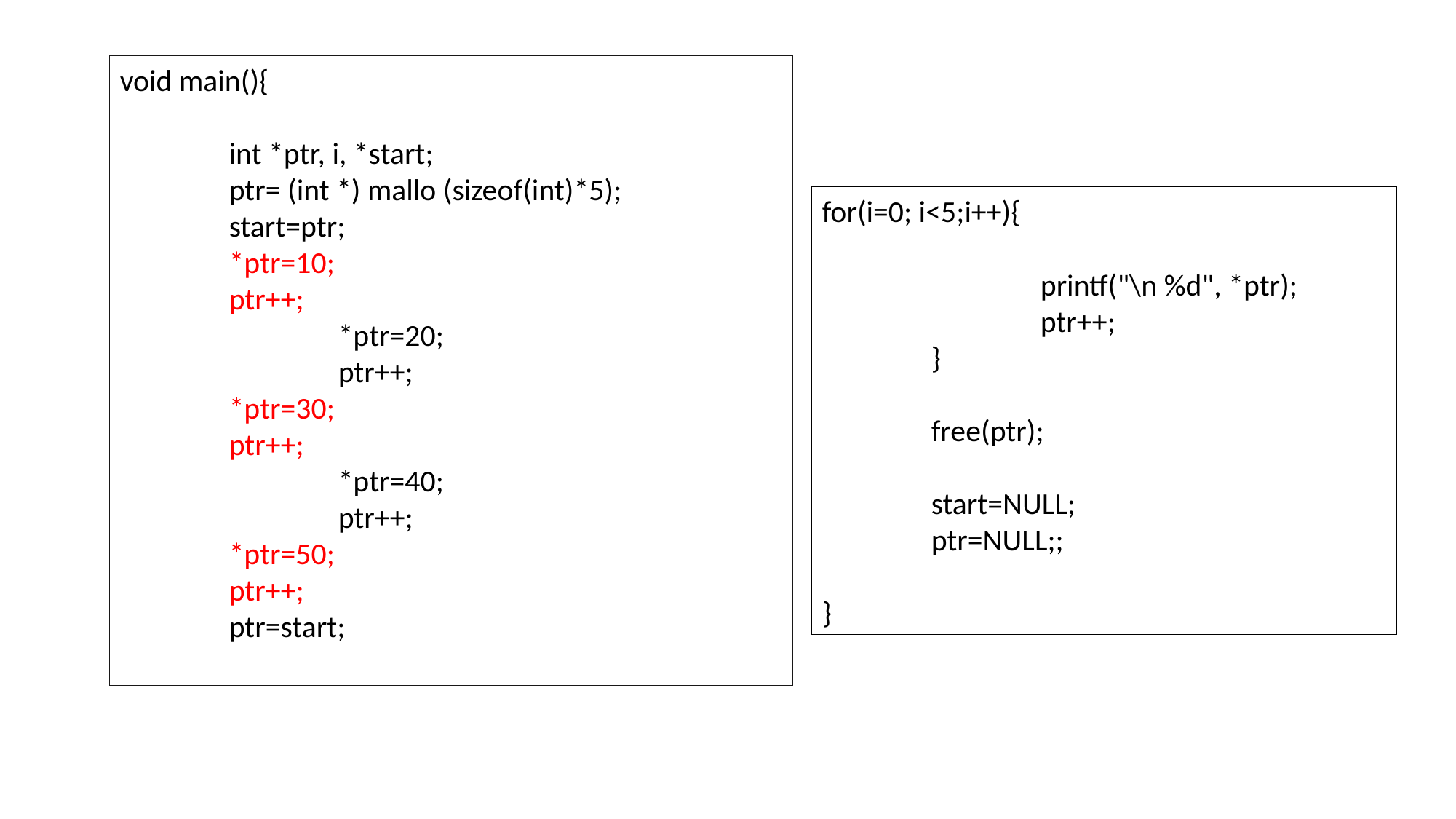

void main(){

	int *ptr, i, *start;
	ptr= (int *) mallo (sizeof(int)*5);
	start=ptr;
	*ptr=10;
	ptr++;
		*ptr=20;
		ptr++;
	*ptr=30;
	ptr++;
		*ptr=40;
		ptr++;
	*ptr=50;
	ptr++;
	ptr=start;

for(i=0; i<5;i++){

		printf("\n %d", *ptr);
		ptr++;
	}

	free(ptr);

	start=NULL;
	ptr=NULL;;

}